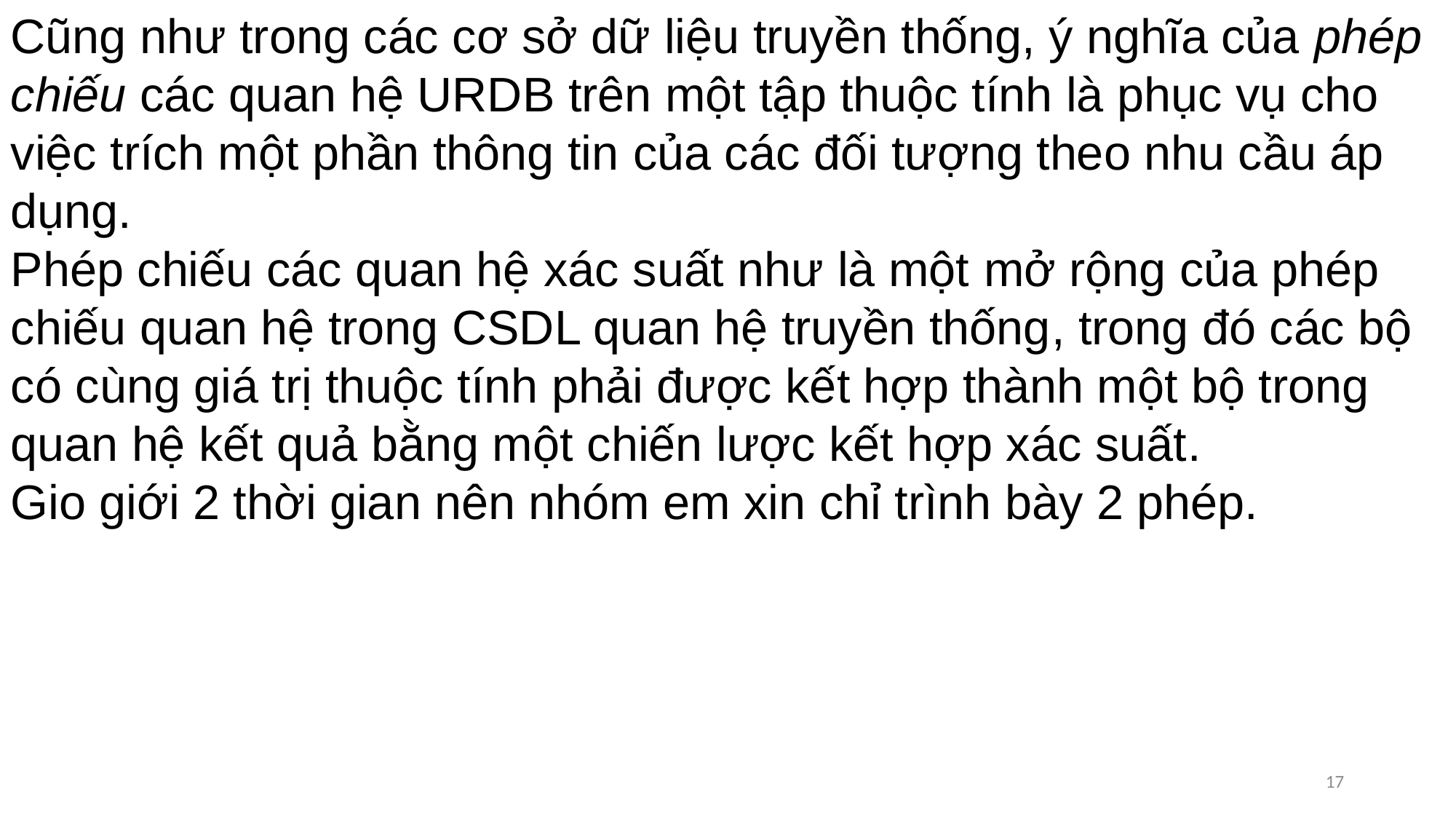

Cũng như trong các cơ sở dữ liệu truyền thống, ý nghĩa của phép chiếu các quan hệ URDB trên một tập thuộc tính là phục vụ cho việc trích một phần thông tin của các đối tượng theo nhu cầu áp dụng.
Phép chiếu các quan hệ xác suất như là một mở rộng của phép chiếu quan hệ trong CSDL quan hệ truyền thống, trong đó các bộ có cùng giá trị thuộc tính phải được kết hợp thành một bộ trong quan hệ kết quả bằng một chiến lược kết hợp xác suất.
Gio giới 2 thời gian nên nhóm em xin chỉ trình bày 2 phép.

17